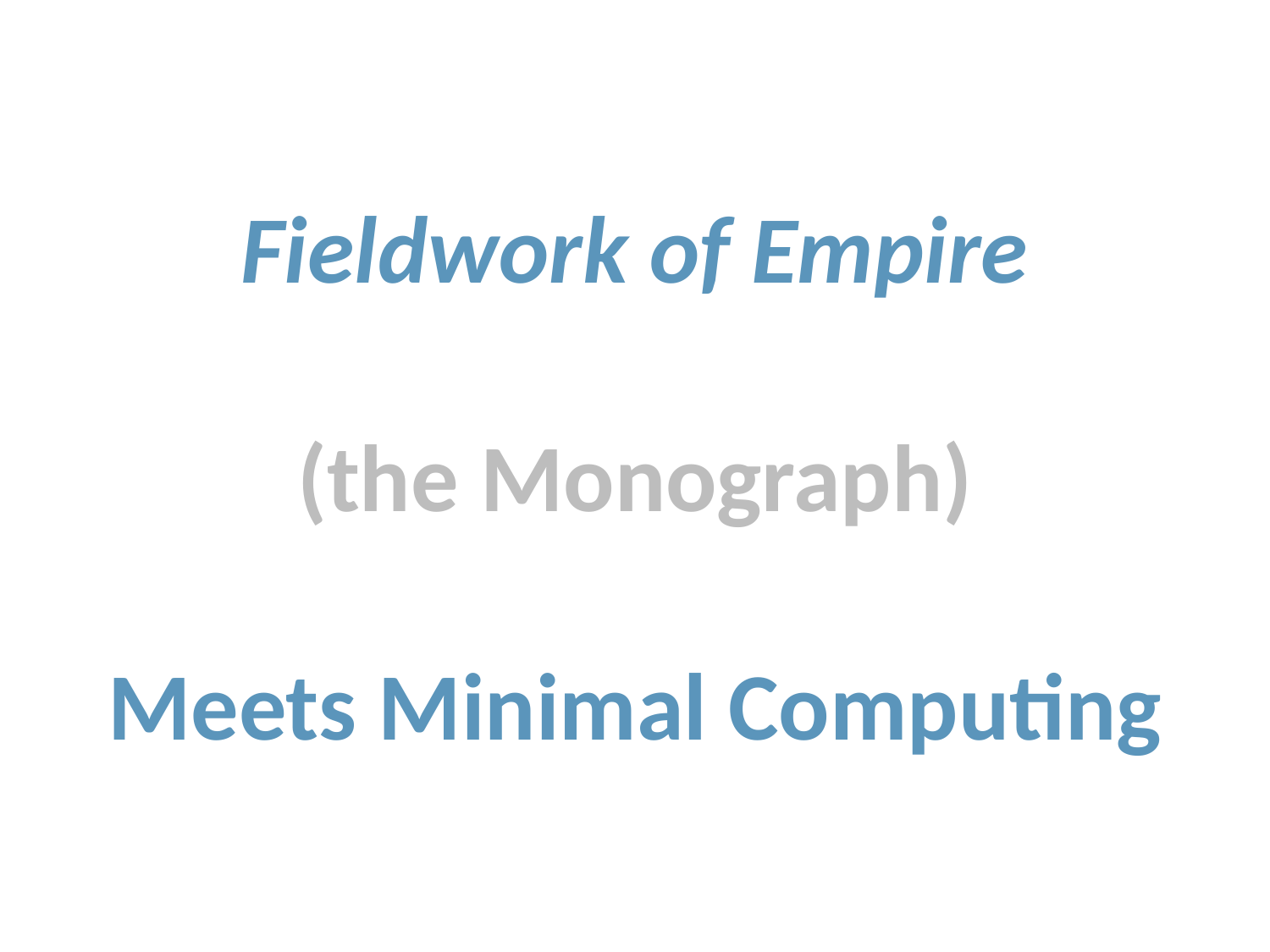

#
Fieldwork of Empire

(the Monograph)

Meets Minimal Computing